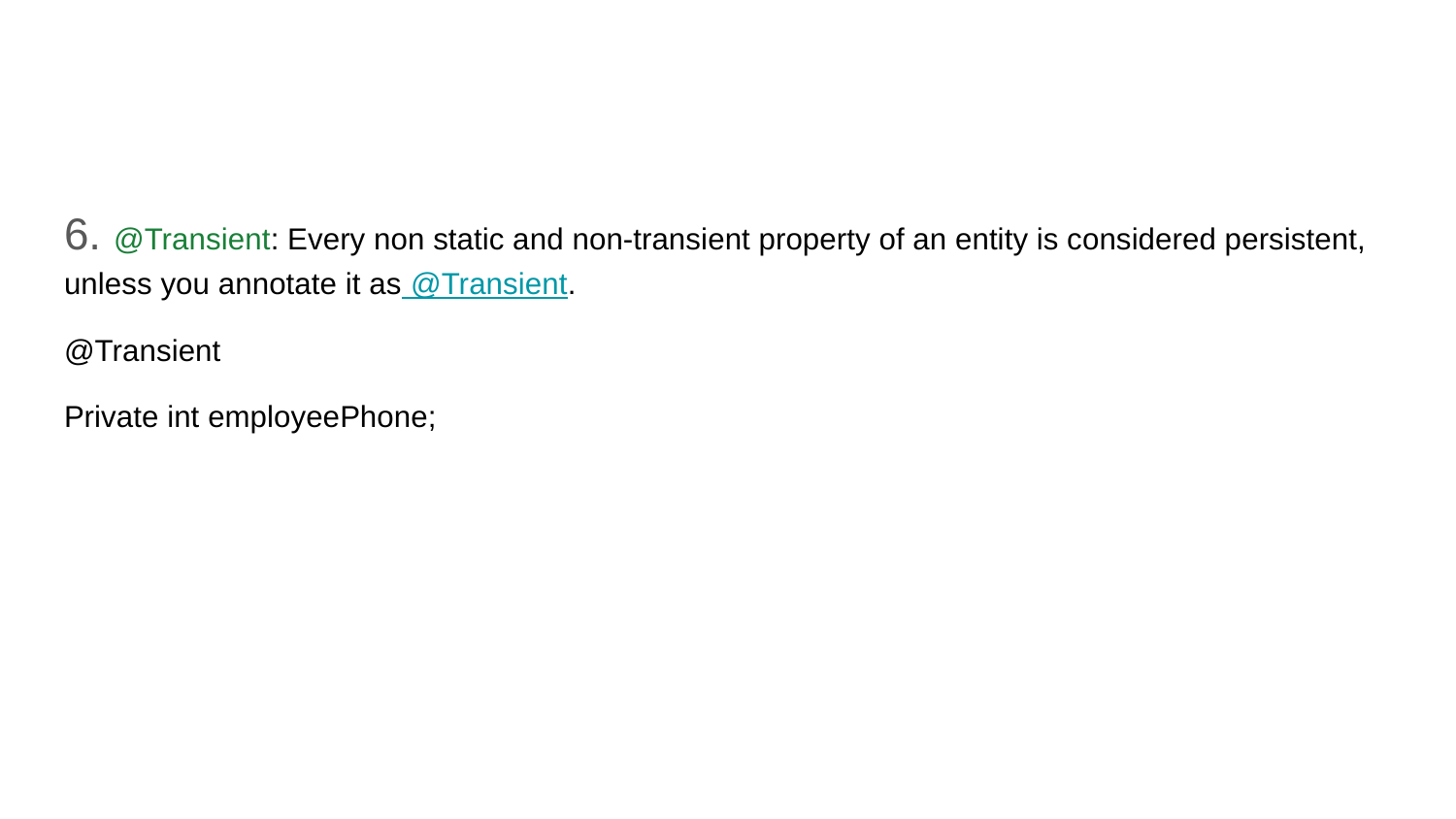

#
6. @Transient: Every non static and non-transient property of an entity is considered persistent, unless you annotate it as @Transient.
@Transient
Private int employeePhone;